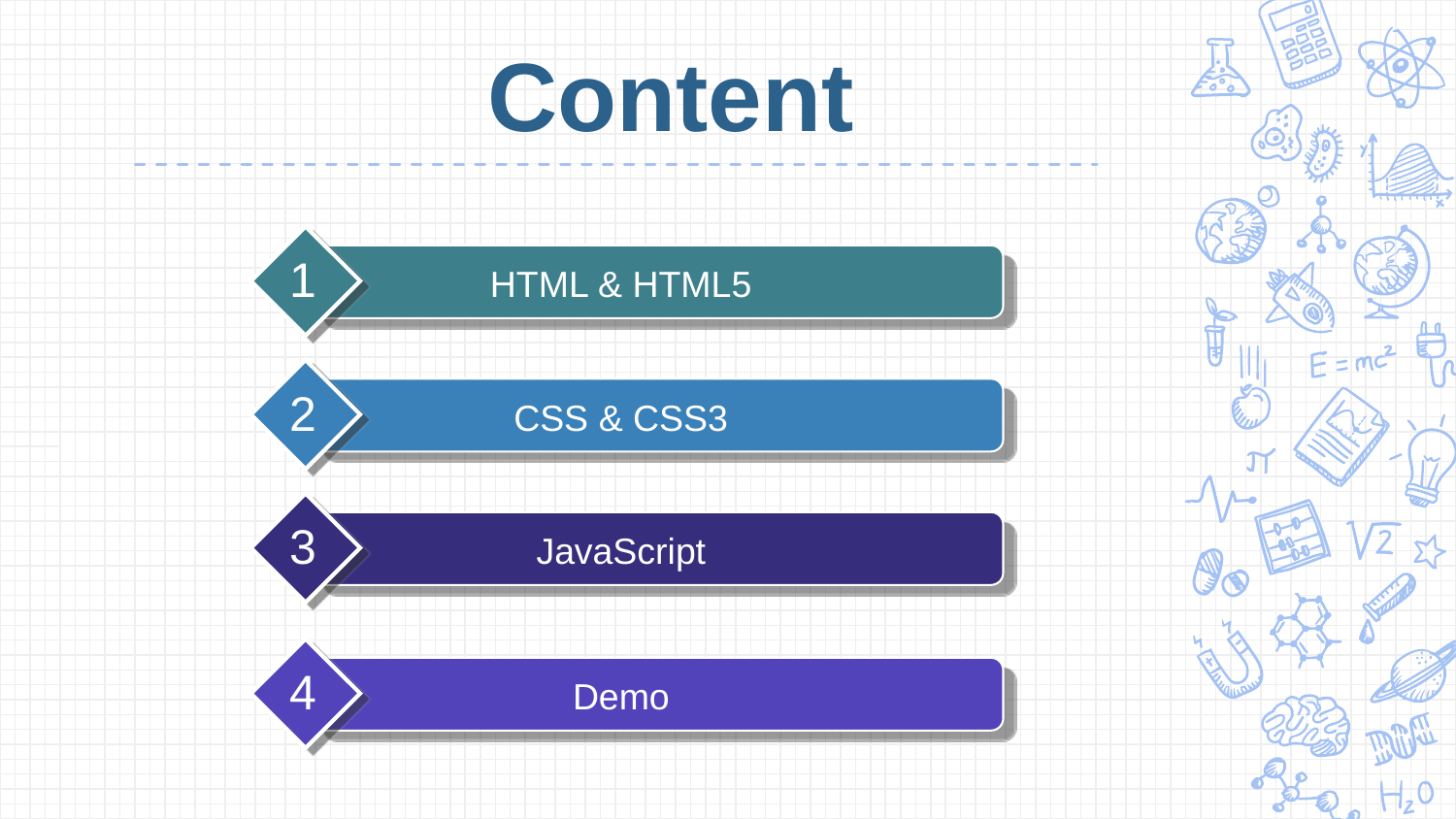

# Content

1

HTML & HTML5

2

CSS & CSS3

3

JavaScript

4

Demo